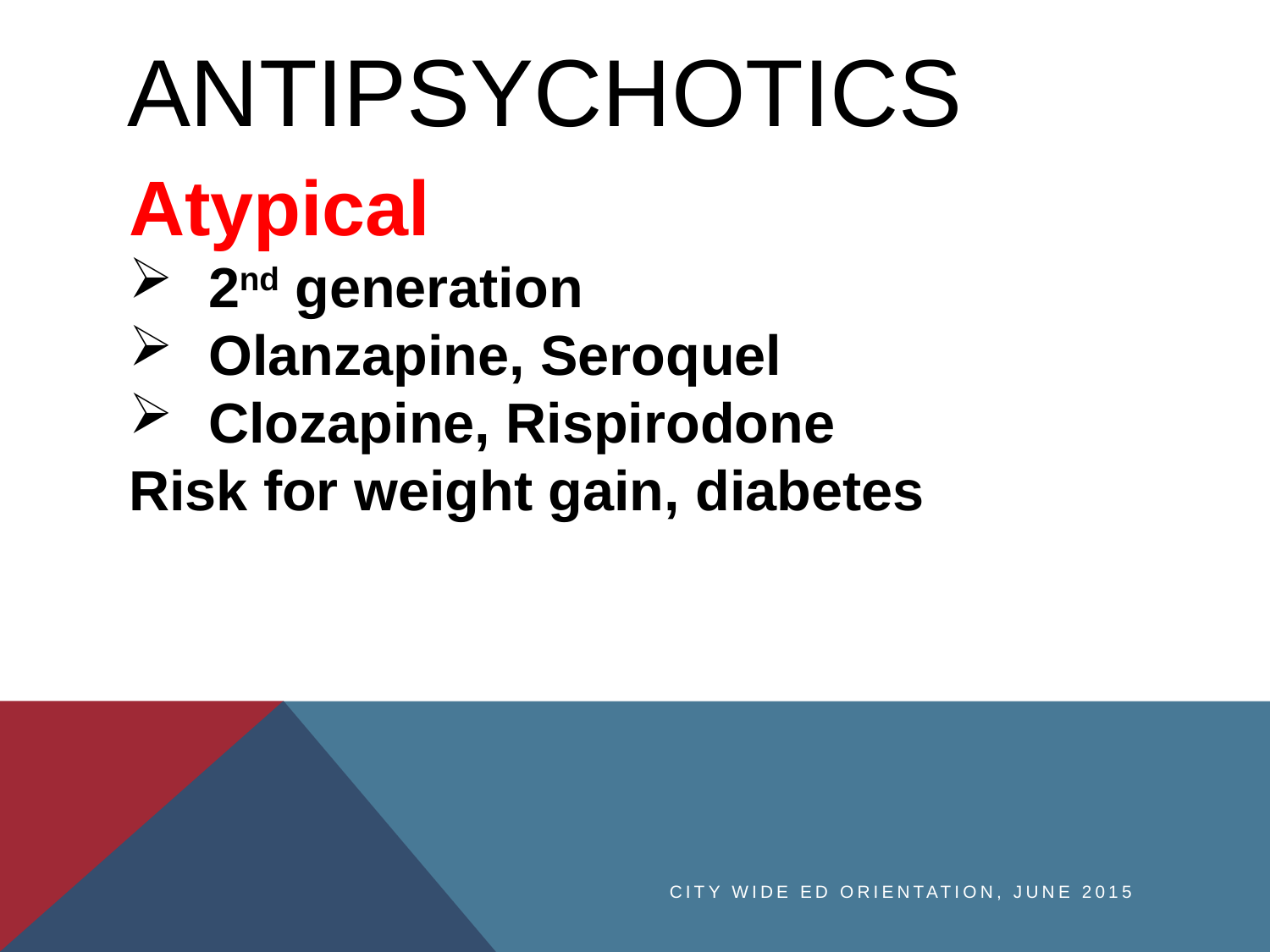

# antipsychotics
Atypical
2nd generation
Olanzapine, Seroquel
Clozapine, Rispirodone
Risk for weight gain, diabetes

City Wide ED Orientation, June 2015